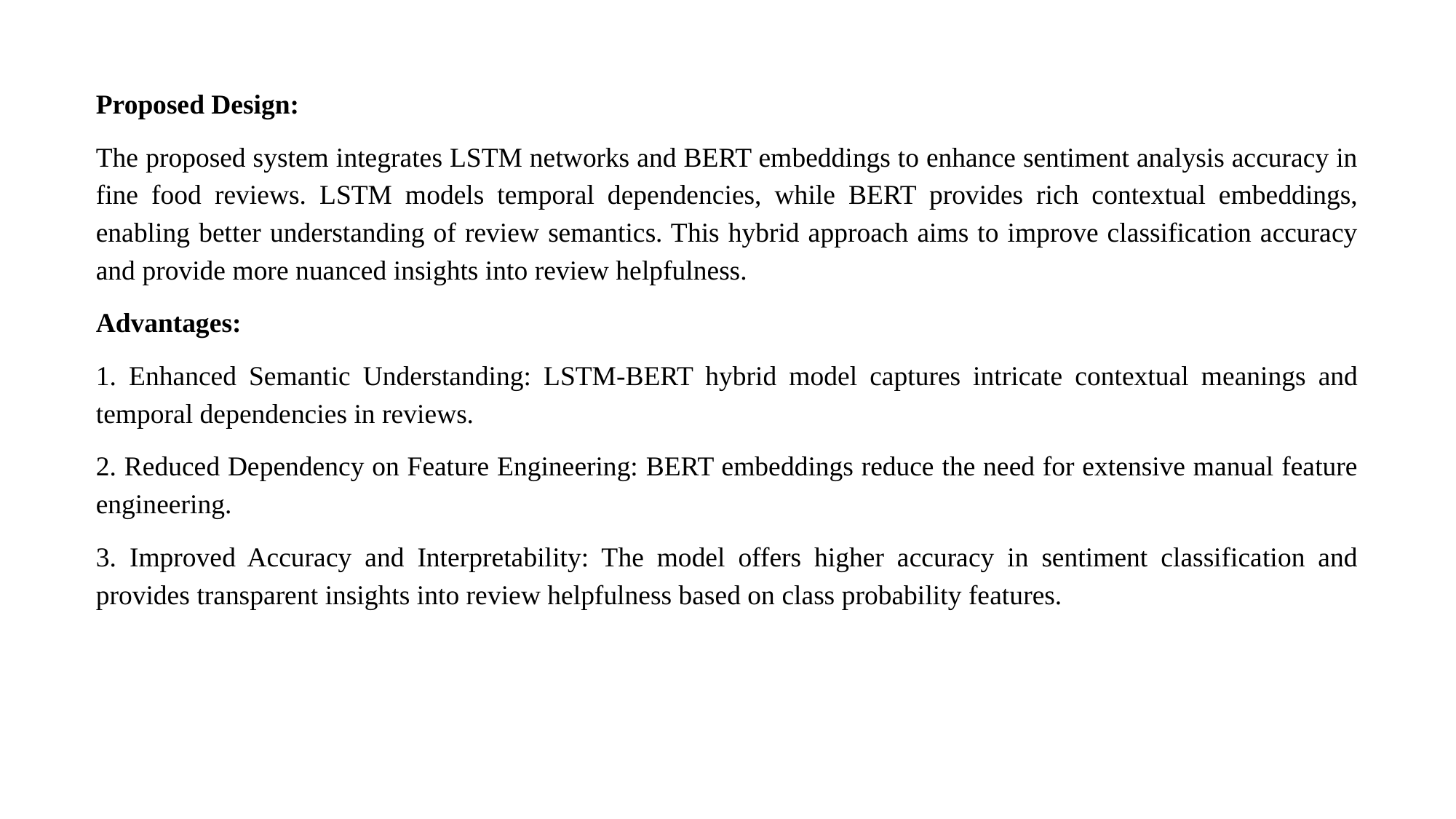

Proposed Design:
The proposed system integrates LSTM networks and BERT embeddings to enhance sentiment analysis accuracy in fine food reviews. LSTM models temporal dependencies, while BERT provides rich contextual embeddings, enabling better understanding of review semantics. This hybrid approach aims to improve classification accuracy and provide more nuanced insights into review helpfulness.
Advantages:
1. Enhanced Semantic Understanding: LSTM-BERT hybrid model captures intricate contextual meanings and temporal dependencies in reviews.
2. Reduced Dependency on Feature Engineering: BERT embeddings reduce the need for extensive manual feature engineering.
3. Improved Accuracy and Interpretability: The model offers higher accuracy in sentiment classification and provides transparent insights into review helpfulness based on class probability features.